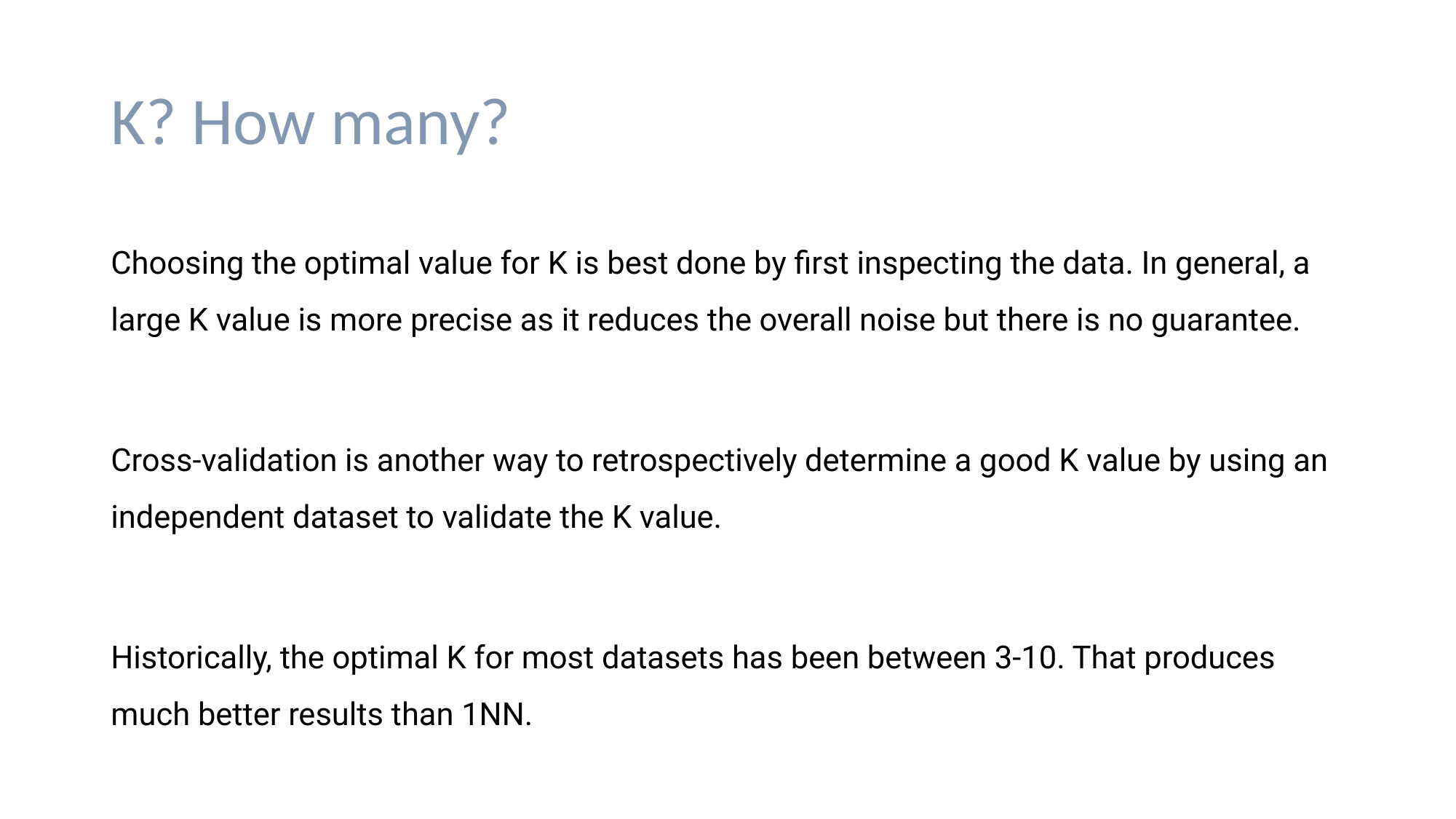

# K? How many?
Choosing the optimal value for K is best done by first inspecting the data. In general, a large K value is more precise as it reduces the overall noise but there is no guarantee.

Cross-validation is another way to retrospectively determine a good K value by using an independent dataset to validate the K value.

Historically, the optimal K for most datasets has been between 3-10. That produces much better results than 1NN.